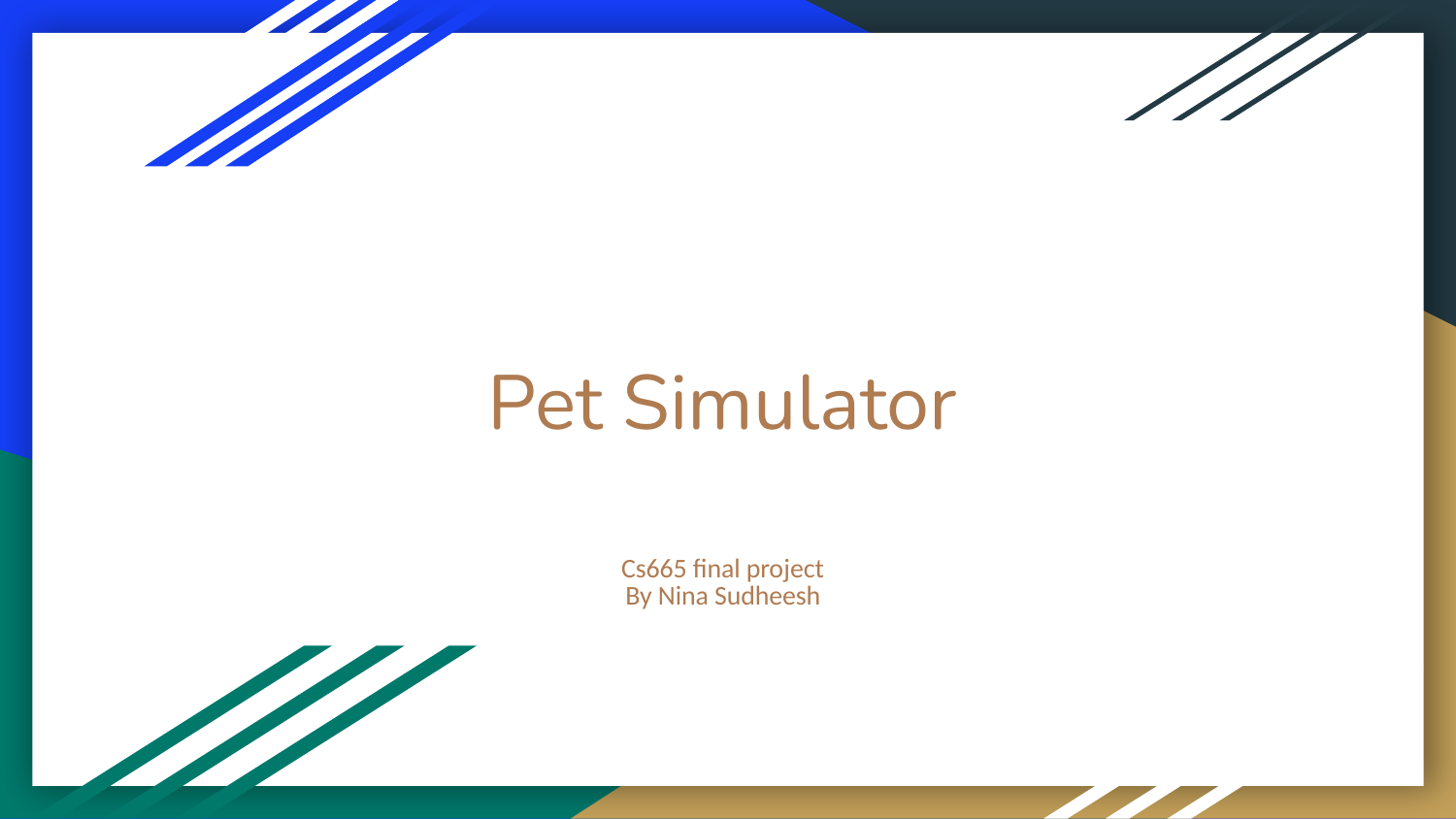

# Pet Simulator
Cs665 final project
By Nina Sudheesh